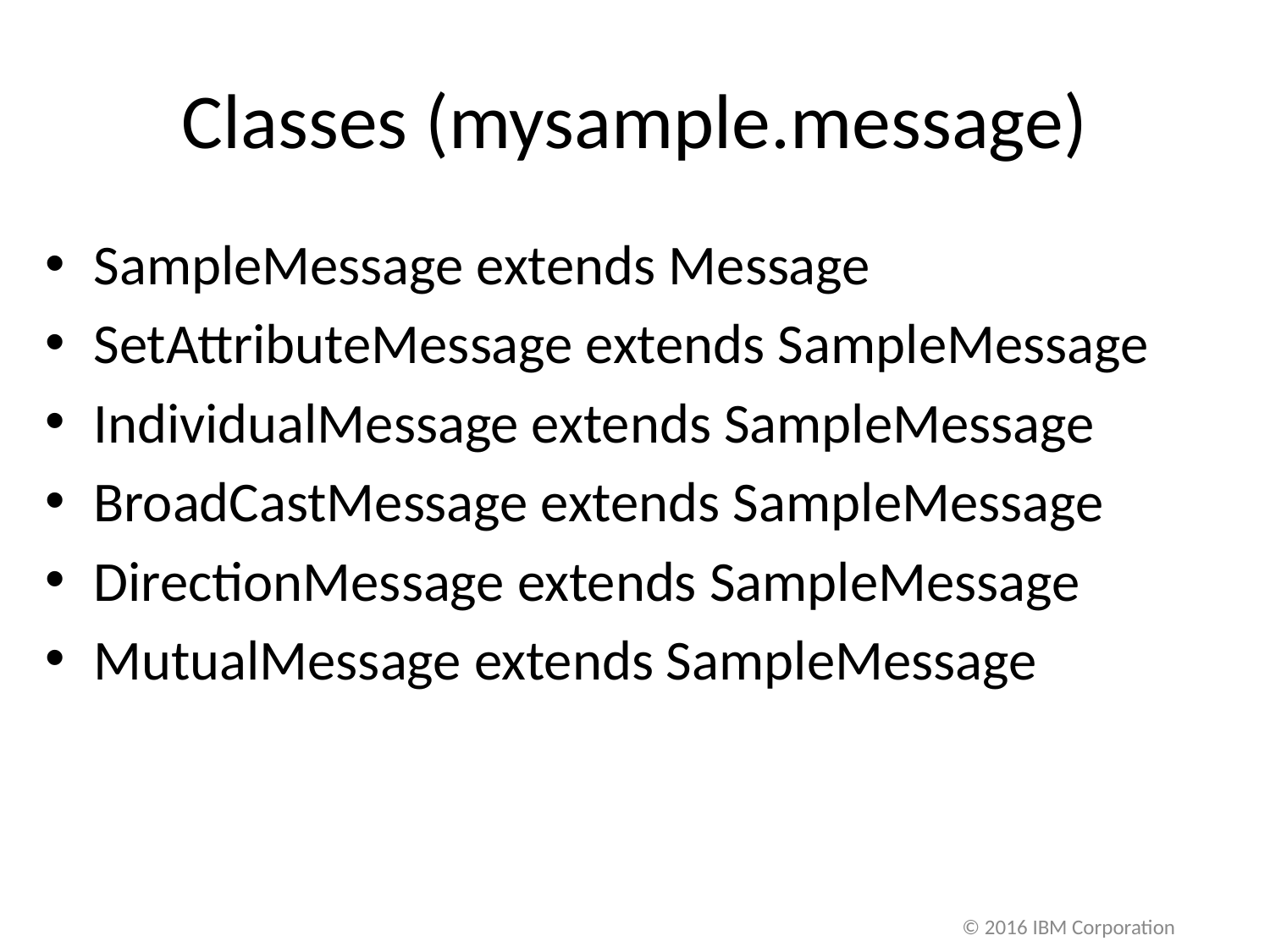

# Classes (mysample.message)
SampleMessage extends Message
SetAttributeMessage extends SampleMessage
IndividualMessage extends SampleMessage
BroadCastMessage extends SampleMessage
DirectionMessage extends SampleMessage
MutualMessage extends SampleMessage
© 2016 IBM Corporation